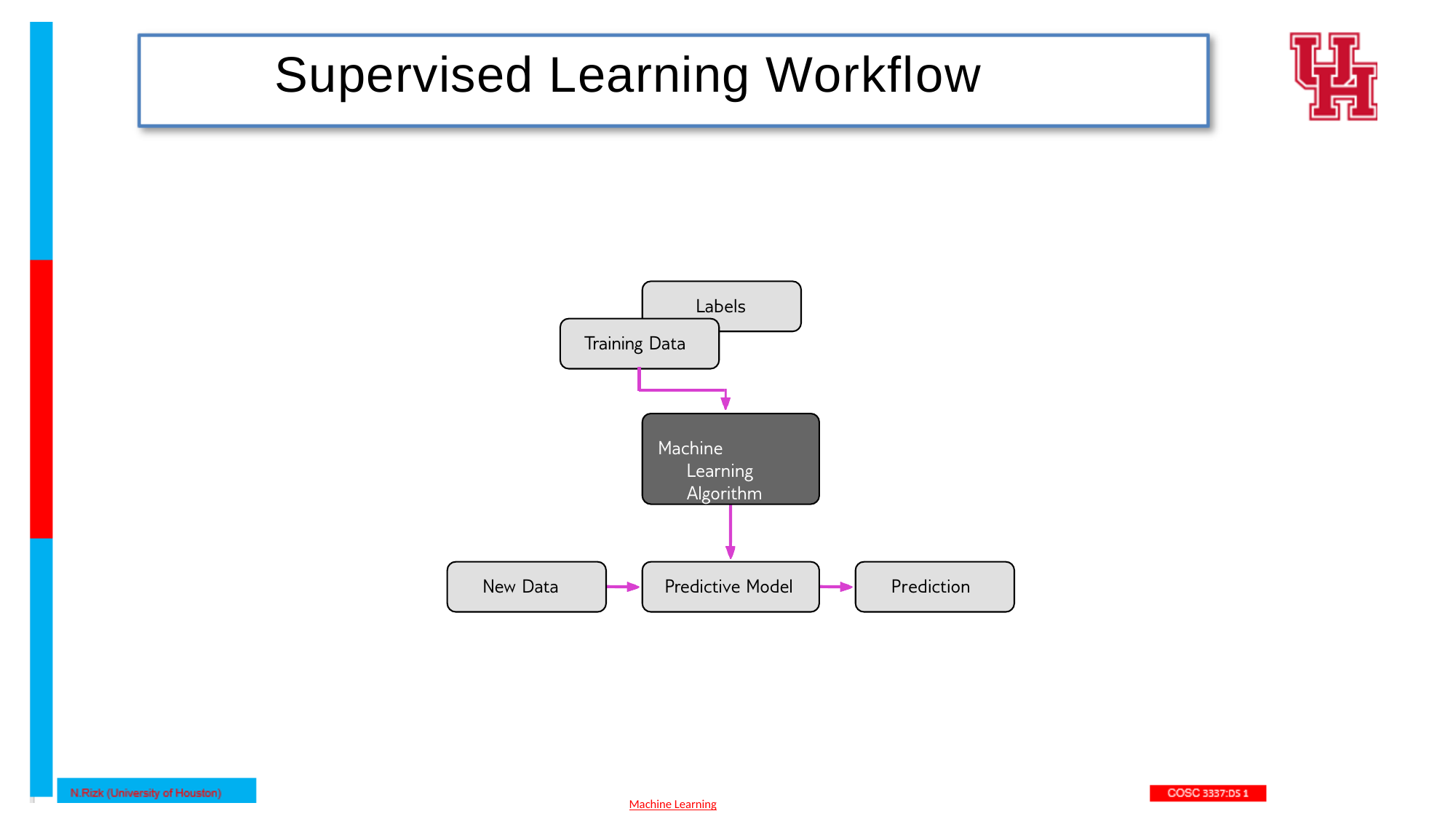

# Supervised Learning Workflow

Labels
Training Data

Machine Learning  Algorithm

New Data
Predictive Model
Prediction

Machine Learning